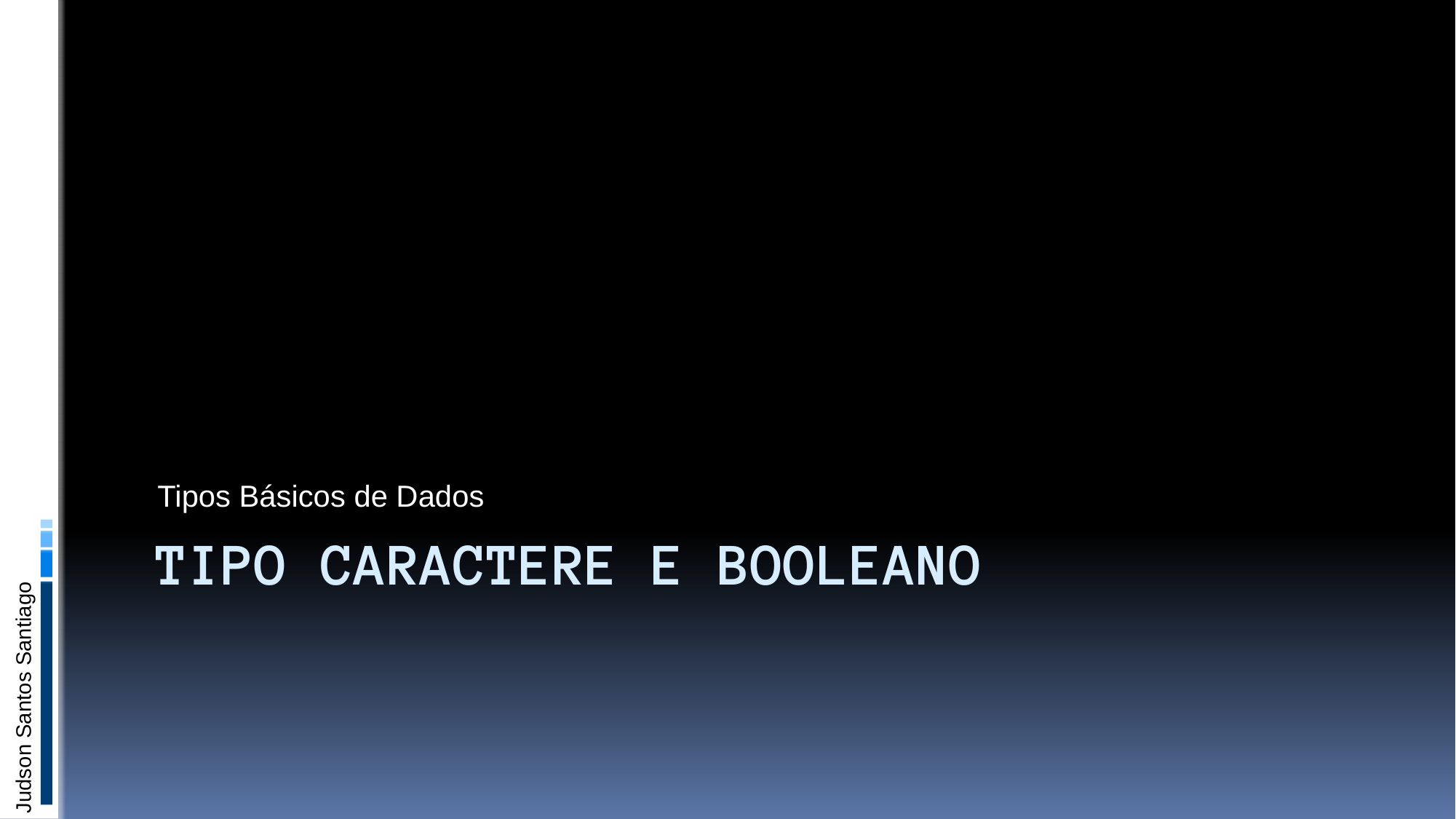

Tipos Básicos de Dados
# Tipo Caractere E Booleano